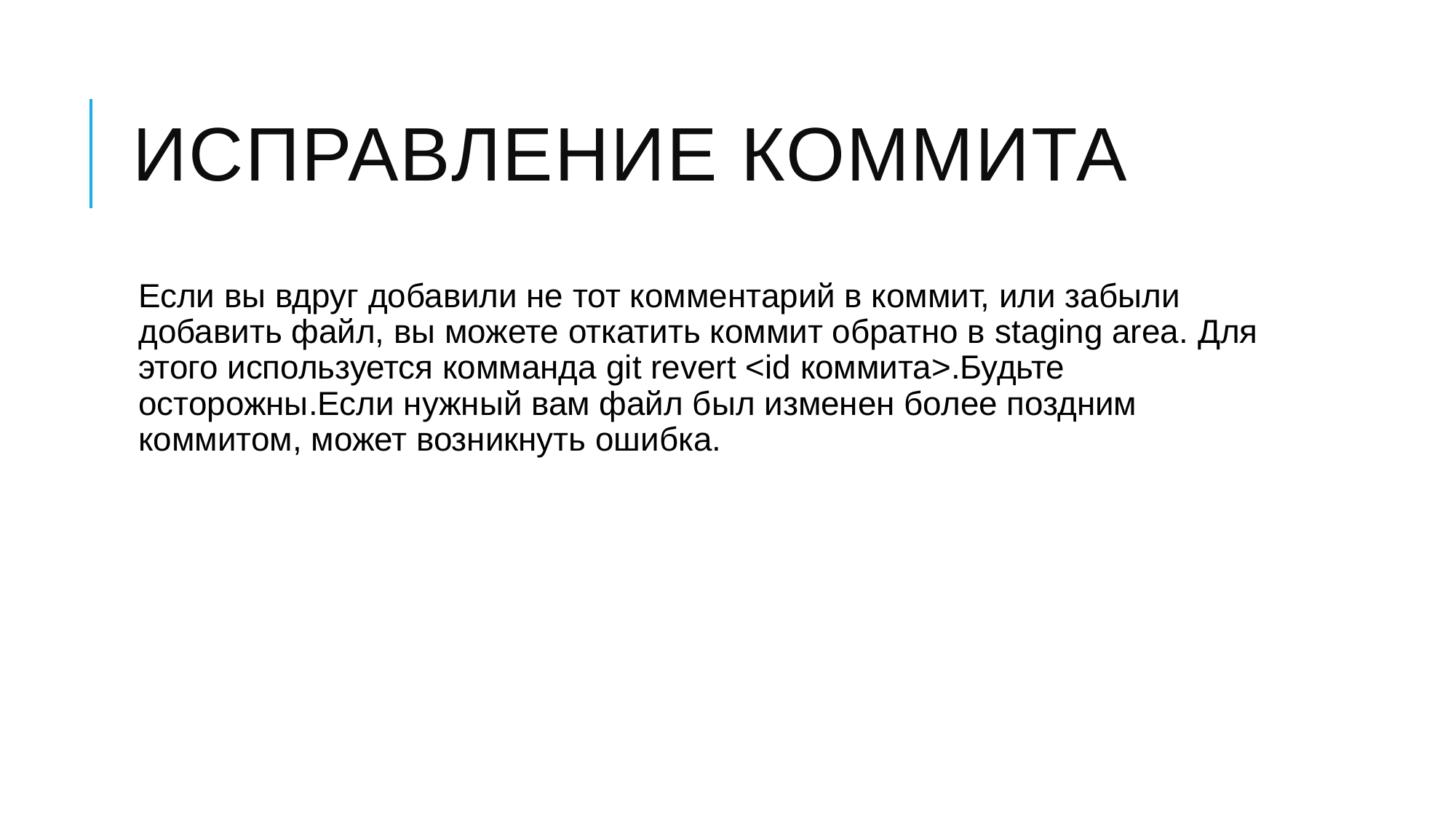

# Исправление коммита
Если вы вдруг добавили не тот комментарий в коммит, или забыли добавить файл, вы можете откатить коммит обратно в staging area. Для этого используется комманда git revert <id коммита>.Будьте осторожны.Если нужный вам файл был изменен более поздним коммитом, может возникнуть ошибка.